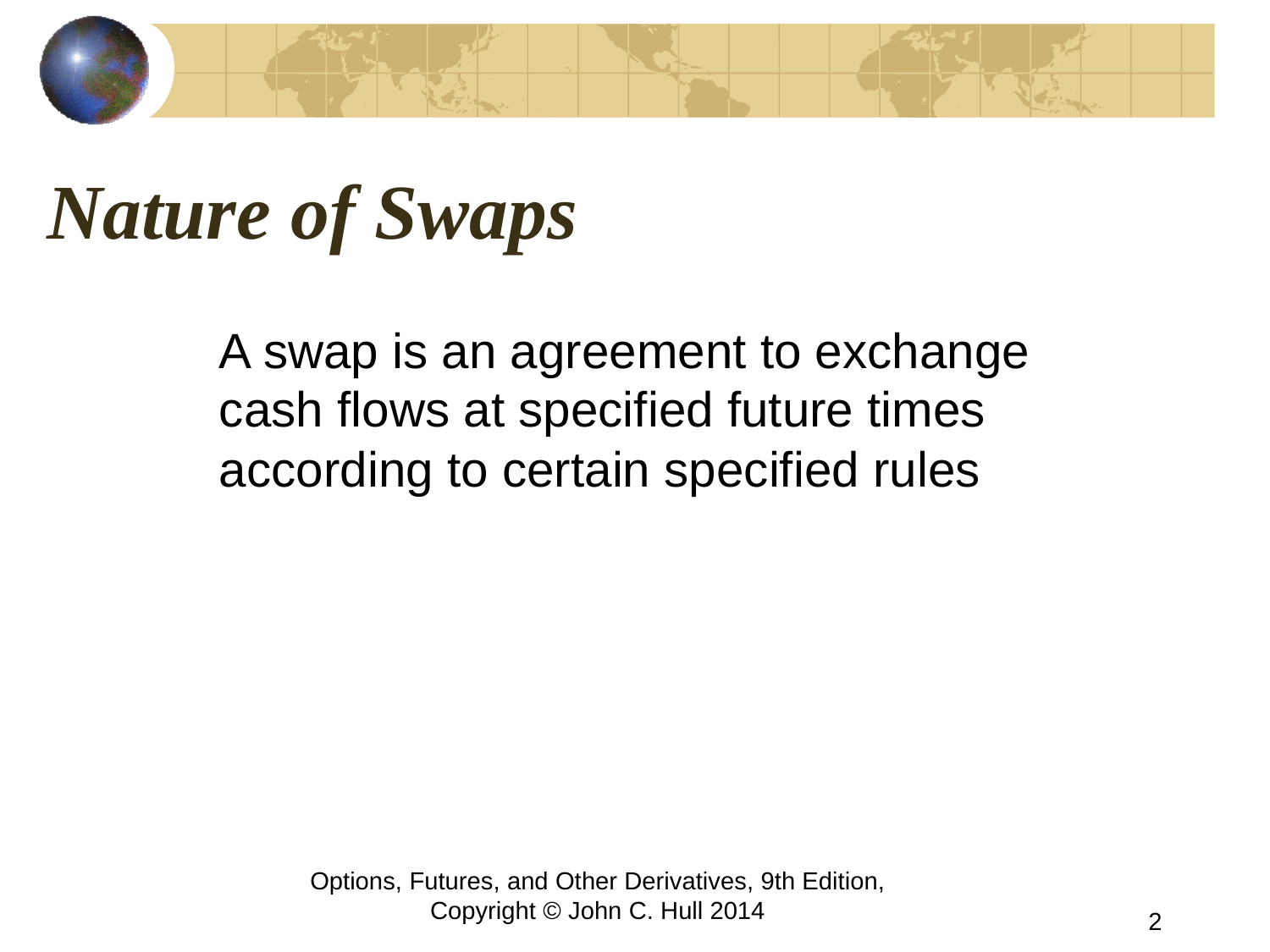

# Nature of Swaps

	A swap is an agreement to exchange cash flows at specified future times according to certain specified rules
Options, Futures, and Other Derivatives, 9th Edition, Copyright © John C. Hull 2014
2